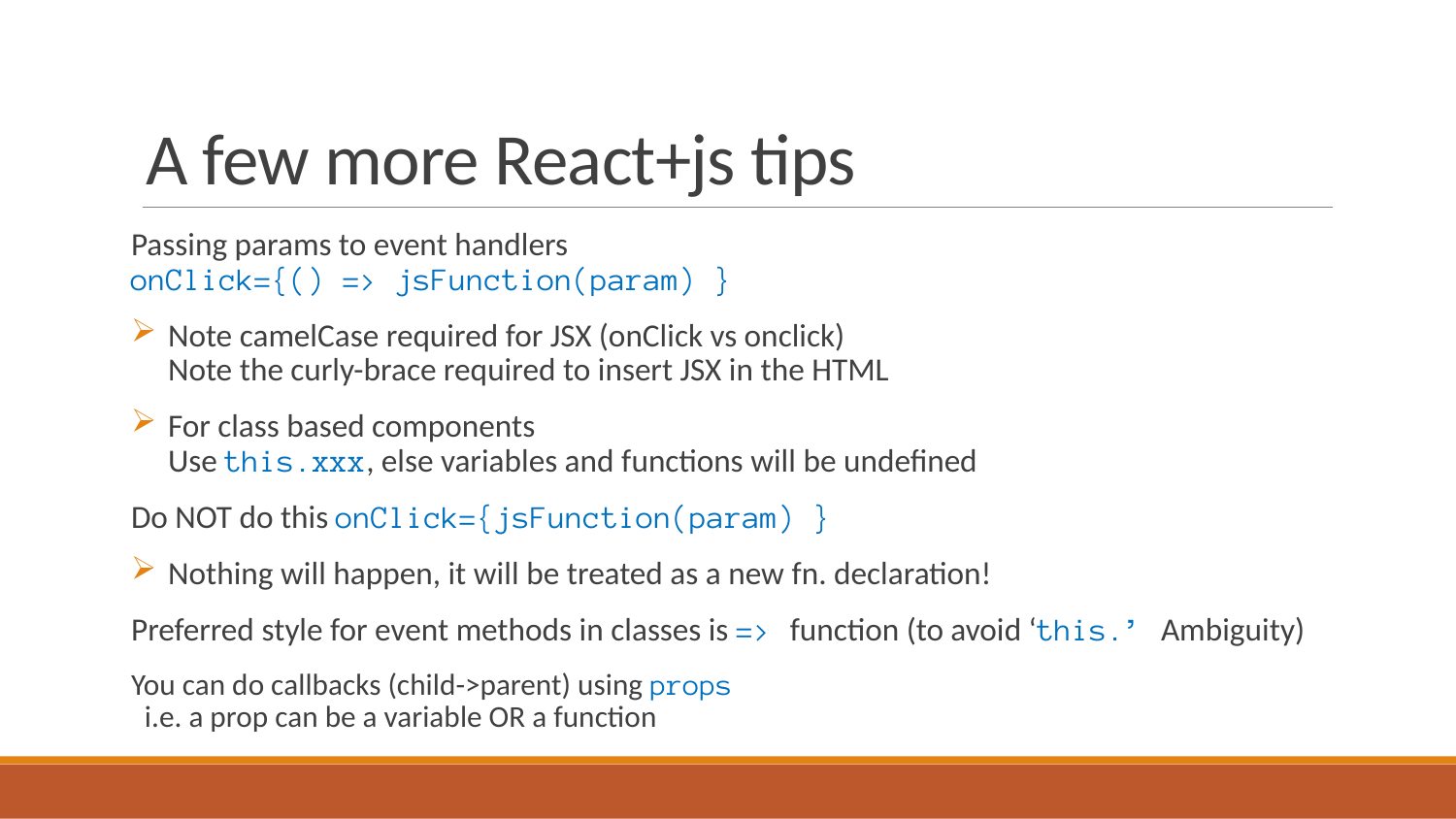

# A few more React+js tips
Passing params to event handlers
onClick={() => jsFunction(param) }
Note camelCase required for JSX (onClick vs onclick)
Note the curly-brace required to insert JSX in the HTML
For class based components
Use this.xxx, else variables and functions will be undefined
Do NOT do this onClick={jsFunction(param) }
Nothing will happen, it will be treated as a new fn. declaration!
Preferred style for event methods in classes is => function (to avoid ‘this.’ Ambiguity)
You can do callbacks (child->parent) using props
  i.e. a prop can be a variable OR a function